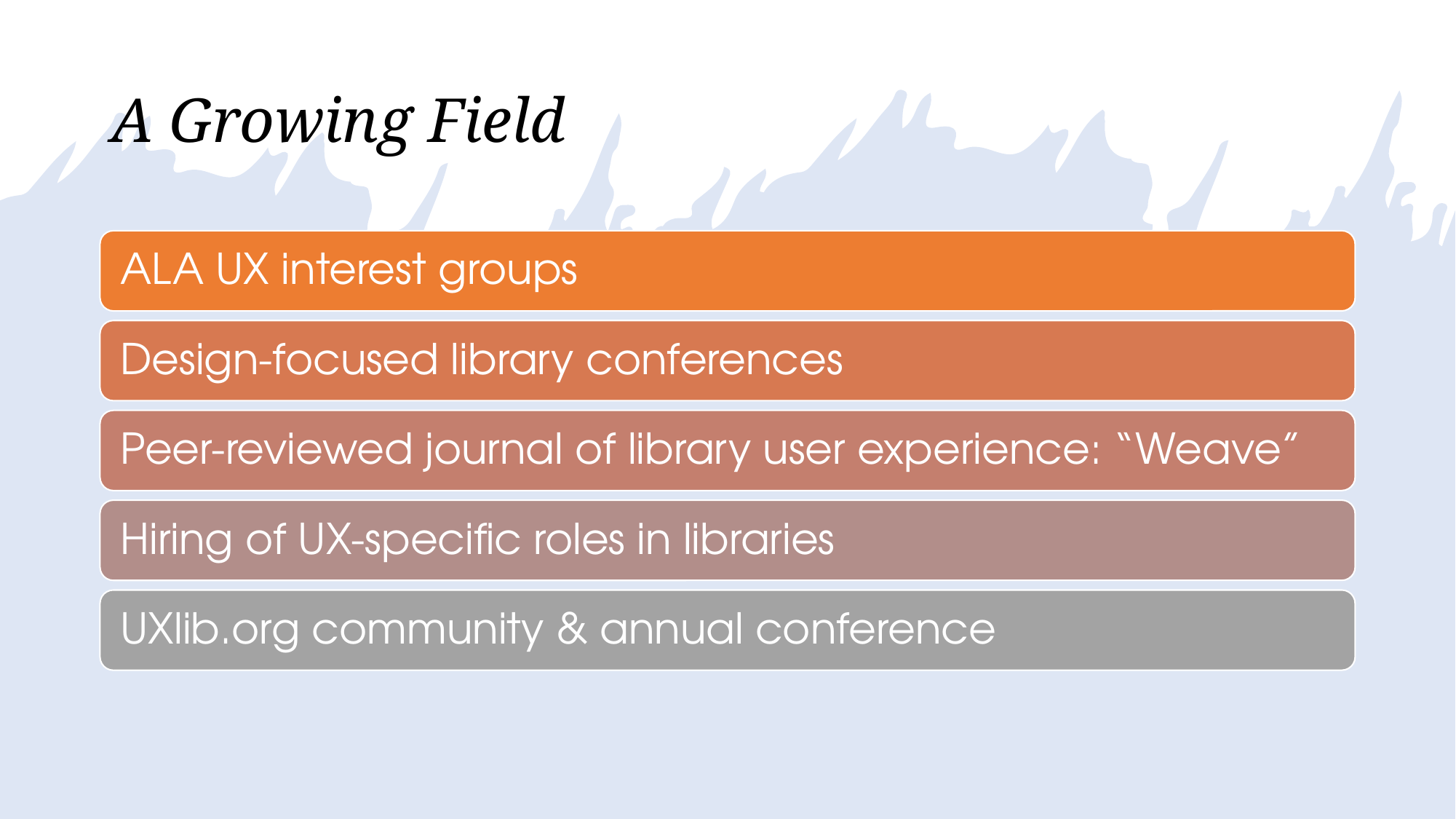

# A Growing Field

ALA UX interest groups
Design-focused library conferences
Peer-reviewed journal of library user experience: “Weave”
Hiring of UX-specific roles in libraries
UXlib.org community & annual conference